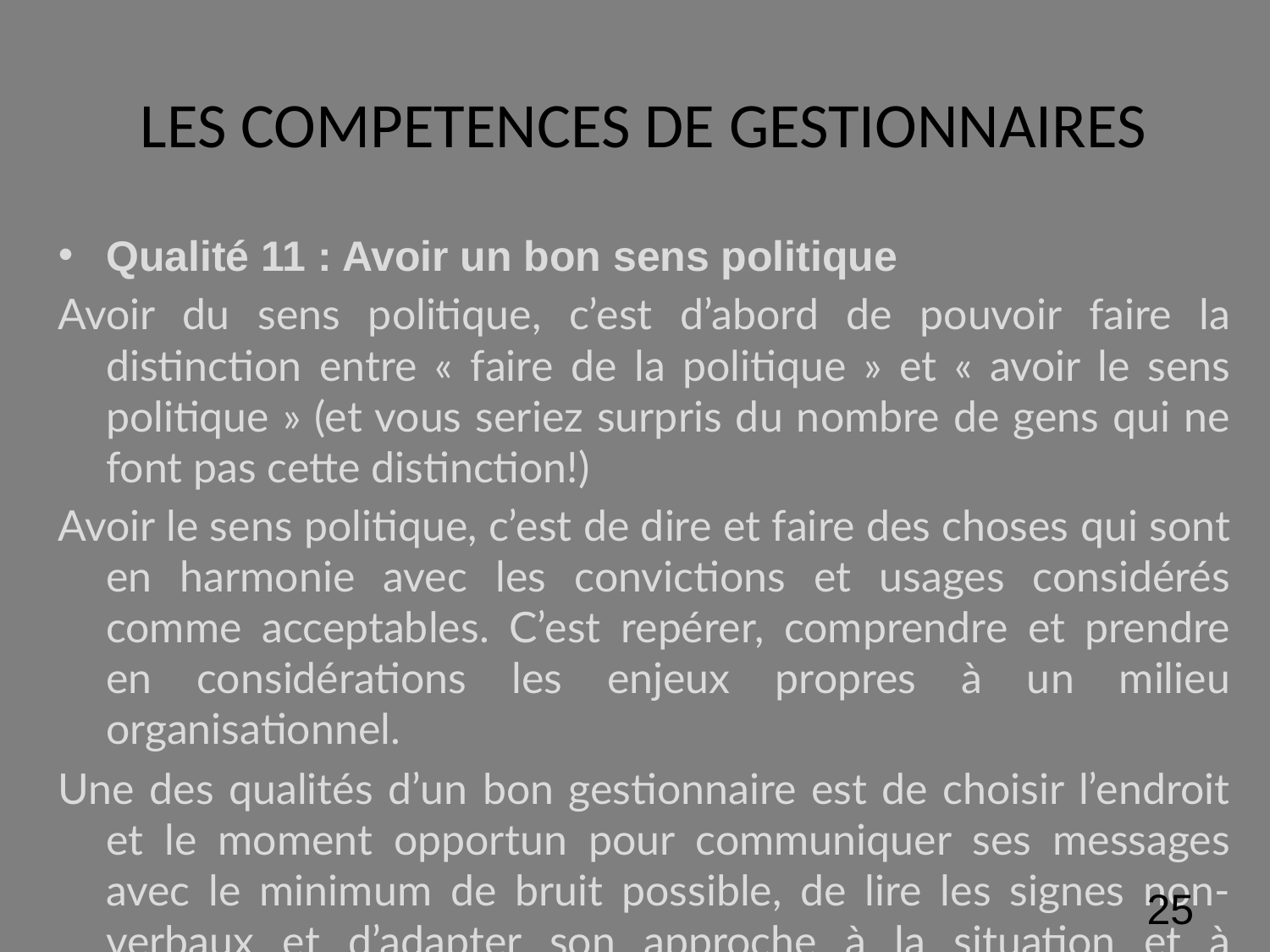

# LES COMPETENCES DE GESTIONNAIRES
Qualité 11 : Avoir un bon sens politique
Avoir du sens politique, c’est d’abord de pouvoir faire la distinction entre « faire de la politique » et « avoir le sens politique » (et vous seriez surpris du nombre de gens qui ne font pas cette distinction!)
Avoir le sens politique, c’est de dire et faire des choses qui sont en harmonie avec les convictions et usages considérés comme acceptables. C’est repérer, comprendre et prendre en considérations les enjeux propres à un milieu organisationnel.
Une des qualités d’un bon gestionnaire est de choisir l’endroit et le moment opportun pour communiquer ses messages avec le minimum de bruit possible, de lire les signes non-verbaux et d’adapter son approche à la situation et à l’auditoire.

25